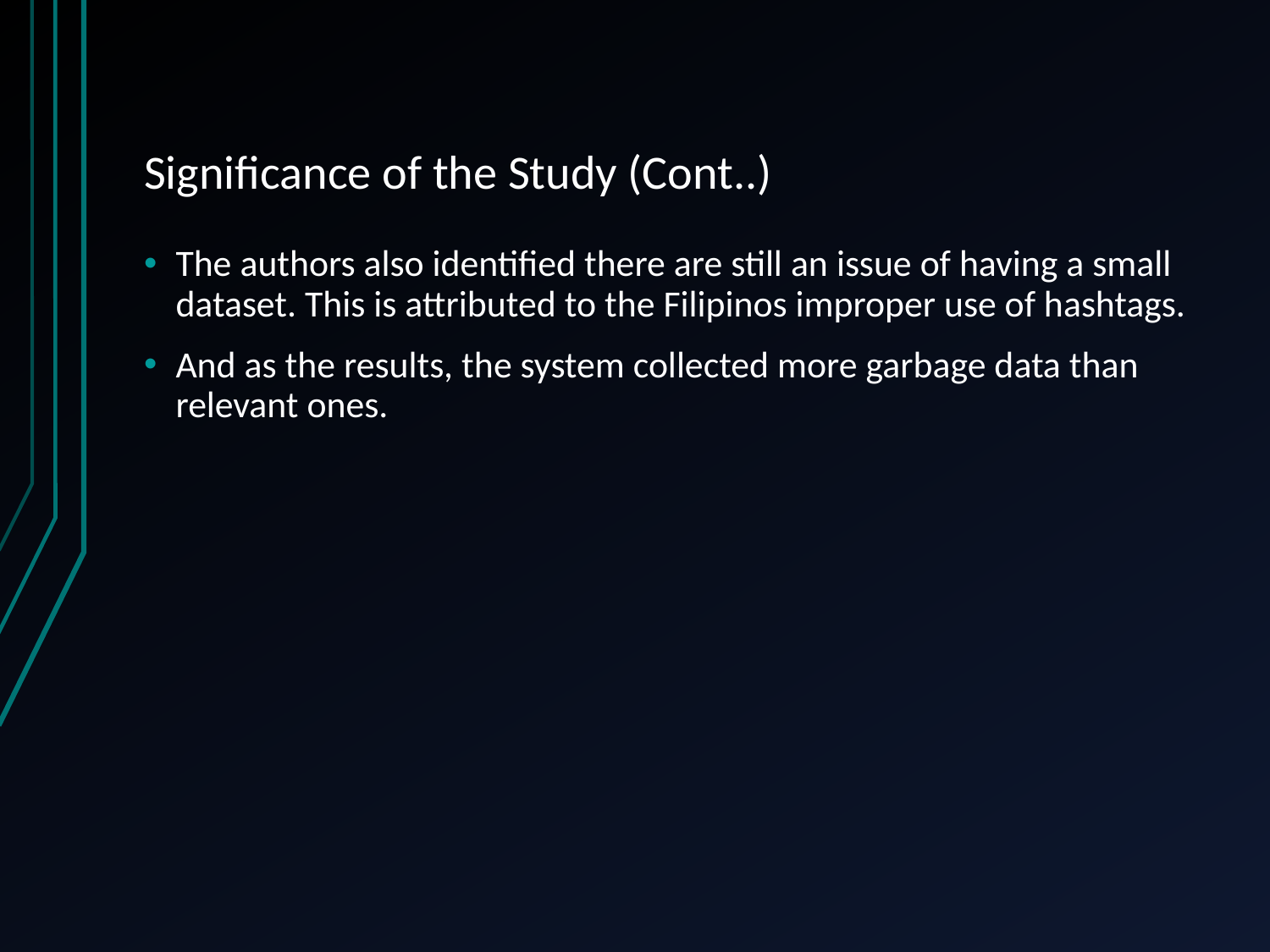

# Significance of the Study (Cont..)
The authors also identified there are still an issue of having a small dataset. This is attributed to the Filipinos improper use of hashtags.
And as the results, the system collected more garbage data than relevant ones.